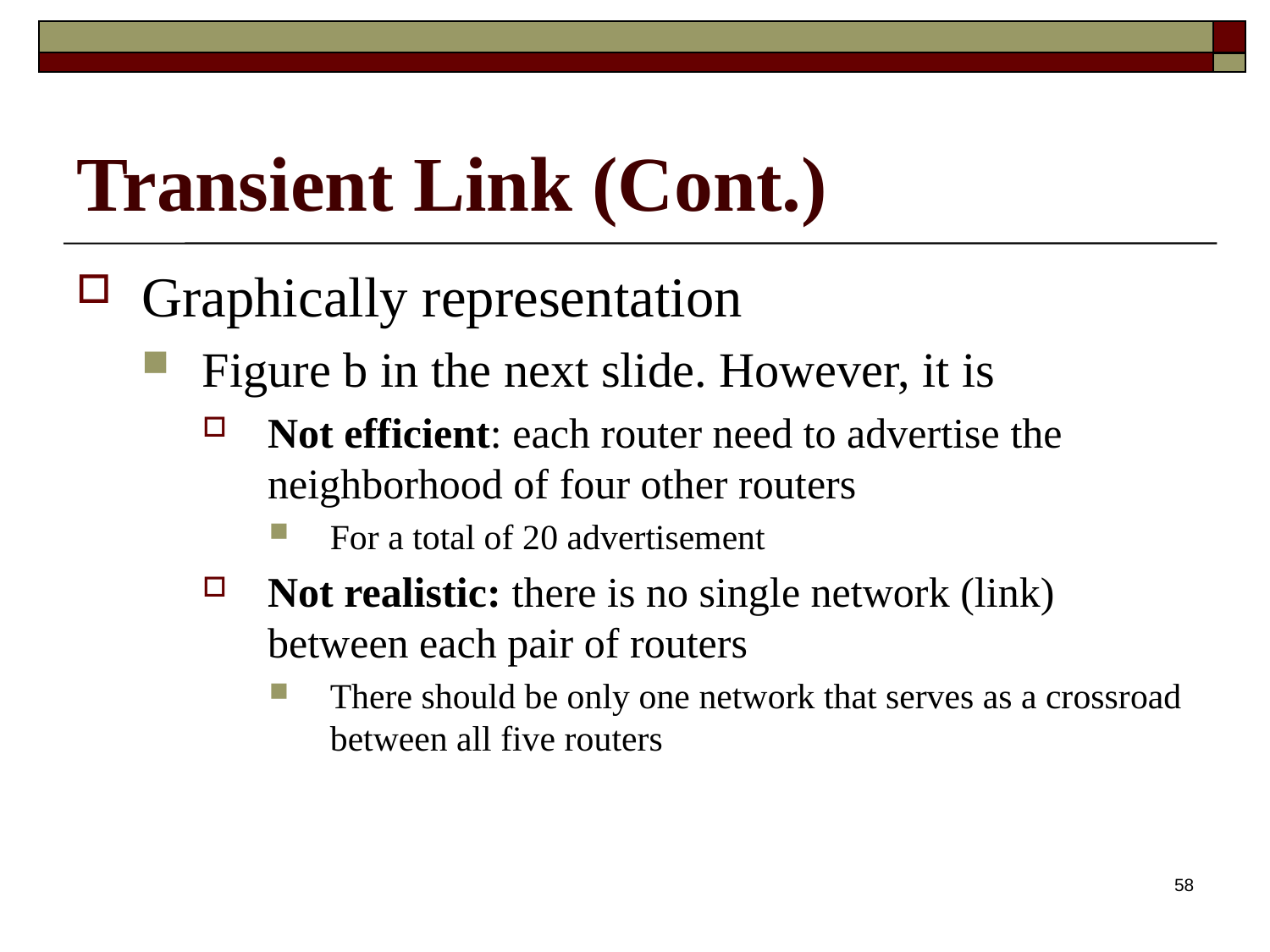

# Transient Link (Cont.)
Graphically representation
Figure b in the next slide. However, it is
Not efficient: each router need to advertise the neighborhood of four other routers
For a total of 20 advertisement
Not realistic: there is no single network (link) between each pair of routers
There should be only one network that serves as a crossroad between all five routers
58